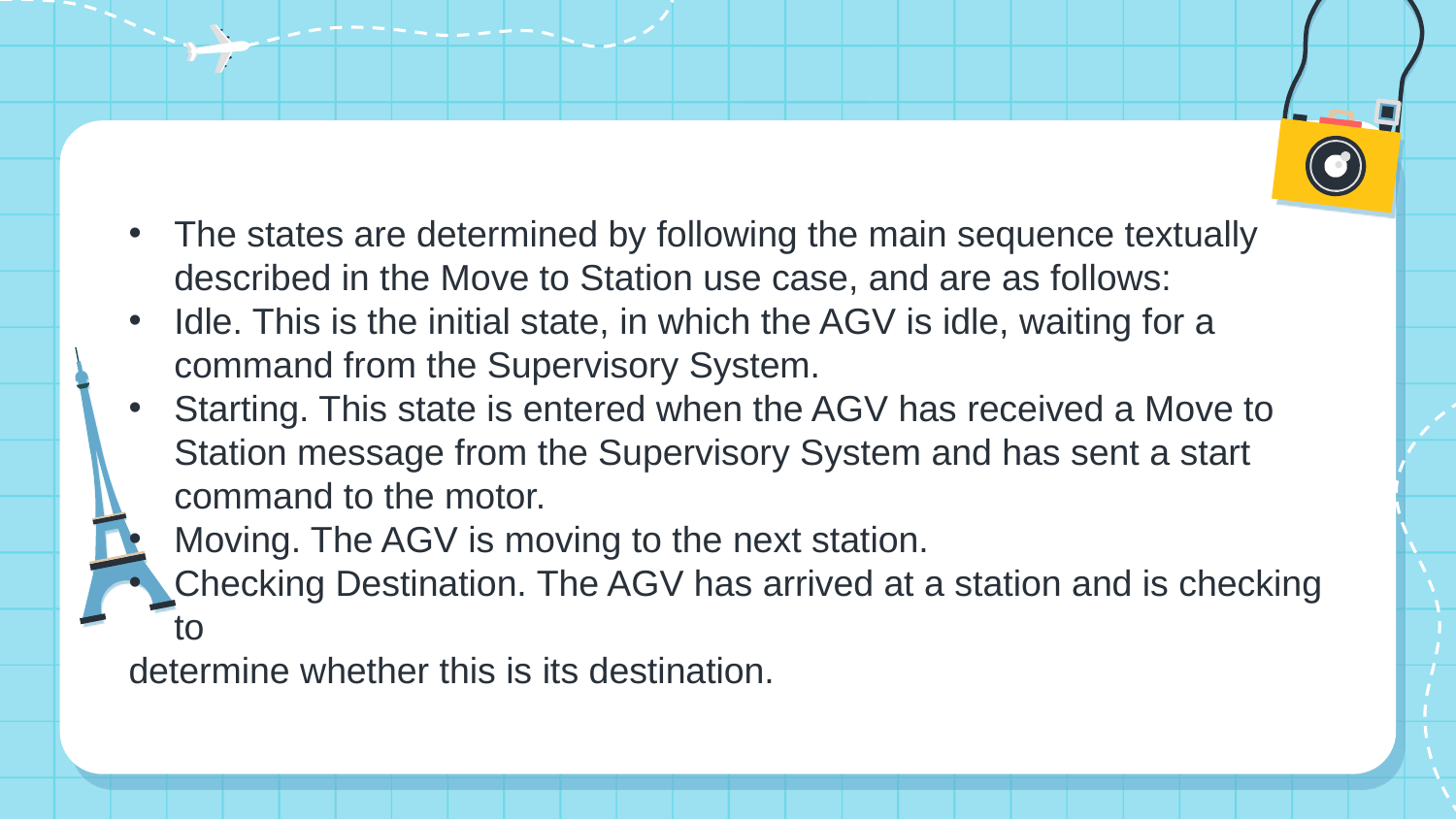

The states are determined by following the main sequence textually described in the Move to Station use case, and are as follows:
Idle. This is the initial state, in which the AGV is idle, waiting for a command from the Supervisory System.
Starting. This state is entered when the AGV has received a Move to Station message from the Supervisory System and has sent a start command to the motor.
Moving. The AGV is moving to the next station.
Checking Destination. The AGV has arrived at a station and is checking to
determine whether this is its destination.